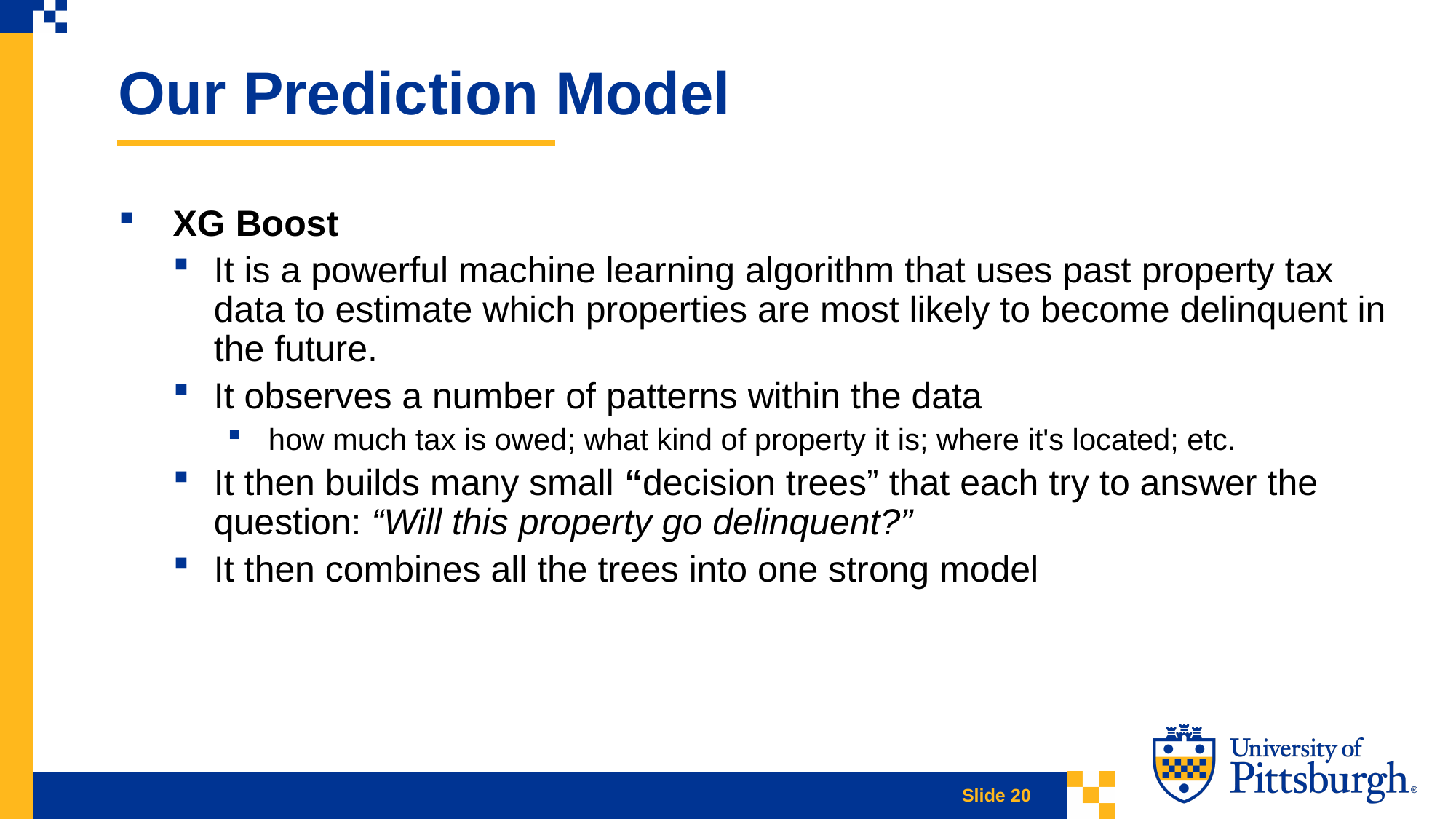

Our Prediction Model
XG Boost
It is a powerful machine learning algorithm that uses past property tax data to estimate which properties are most likely to become delinquent in the future.
It observes a number of patterns within the data
how much tax is owed; what kind of property it is; where it's located; etc.
It then builds many small “decision trees” that each try to answer the question: “Will this property go delinquent?”
It then combines all the trees into one strong model

Slide 20